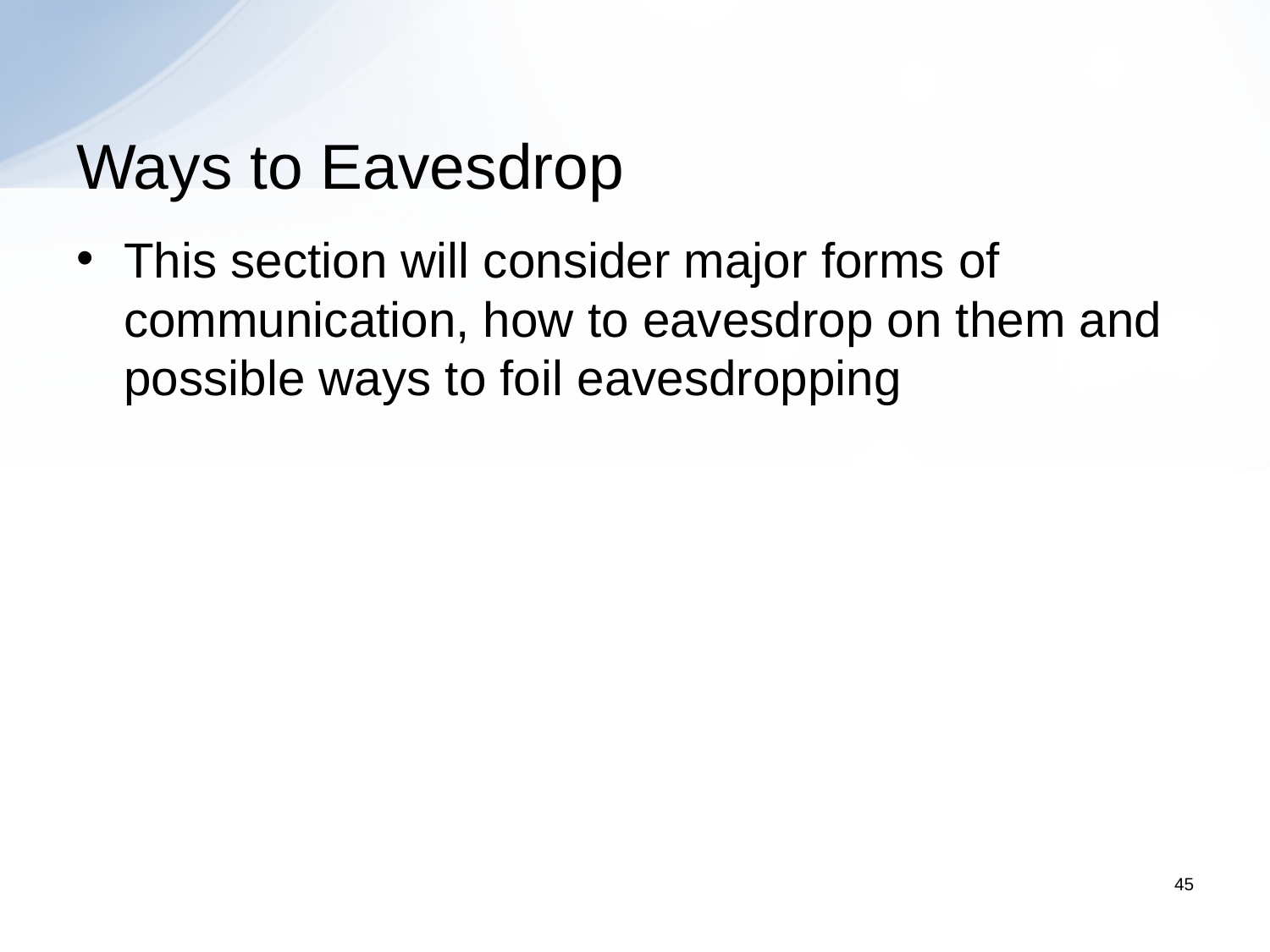

# Ways to Eavesdrop
This section will consider major forms of communication, how to eavesdrop on them and possible ways to foil eavesdropping
45